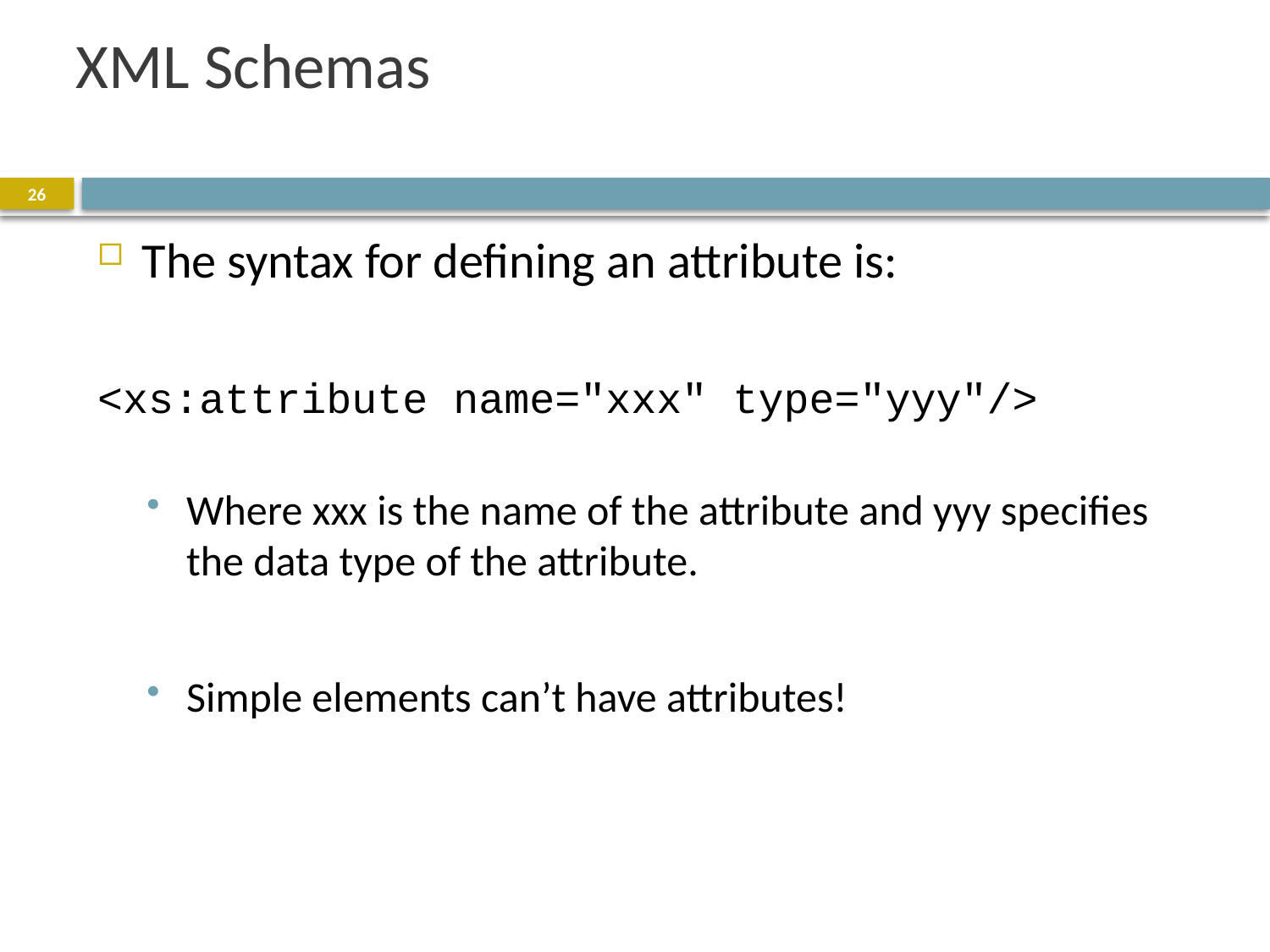

# XML Schemas
26
The syntax for defining an attribute is:

<xs:attribute name="xxx" type="yyy"/>
Where xxx is the name of the attribute and yyy specifies the data type of the attribute.

Simple elements can’t have attributes!